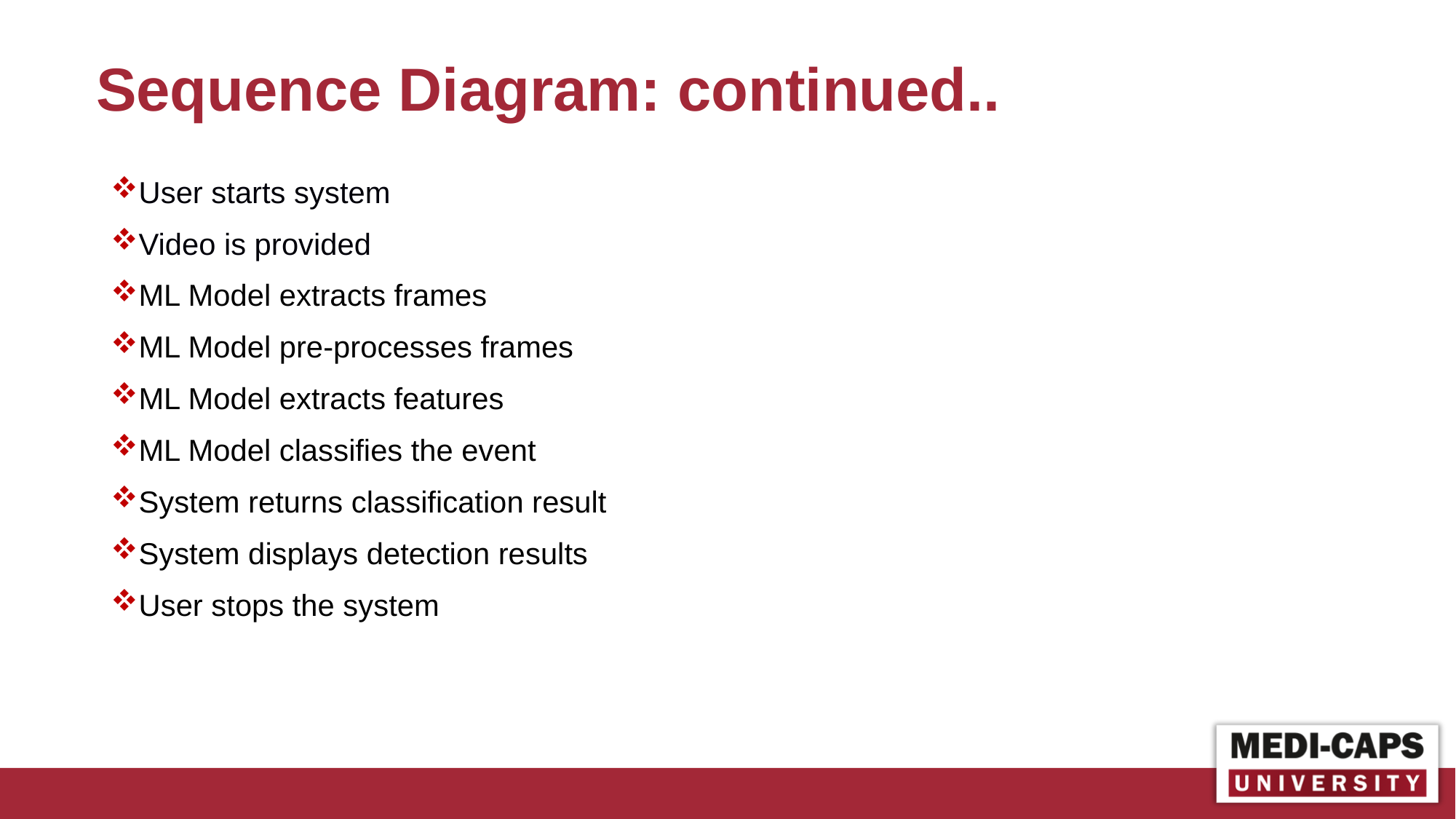

# Sequence Diagram: continued..
User starts system
Video is provided
ML Model extracts frames
ML Model pre-processes frames
ML Model extracts features
ML Model classifies the event
System returns classification result
System displays detection results
User stops the system